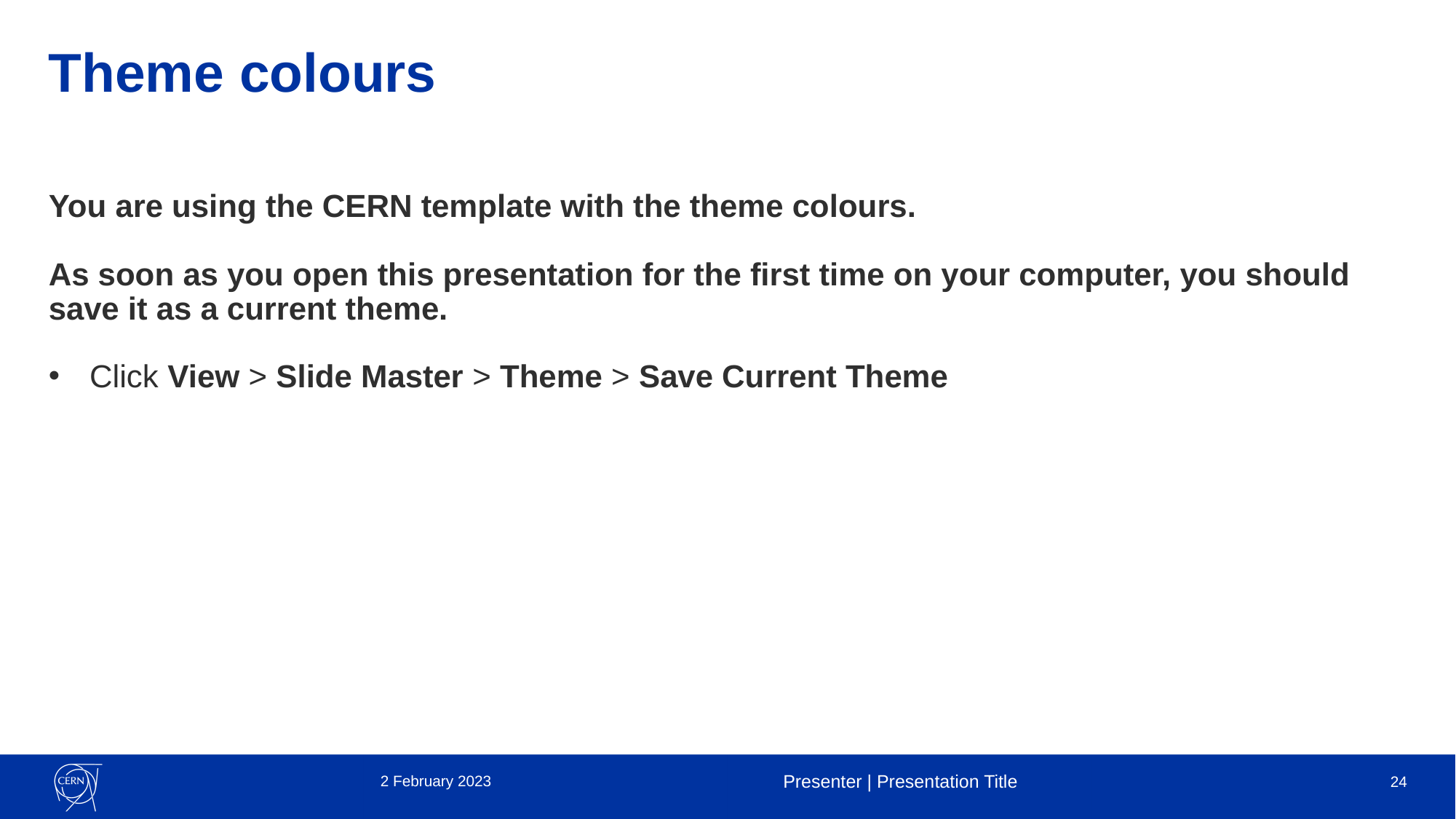

# Theme colours
You are using the CERN template with the theme colours.
As soon as you open this presentation for the first time on your computer, you should save it as a current theme.
Click View > Slide Master > Theme > Save Current Theme
2 February 2023
Presenter | Presentation Title
24